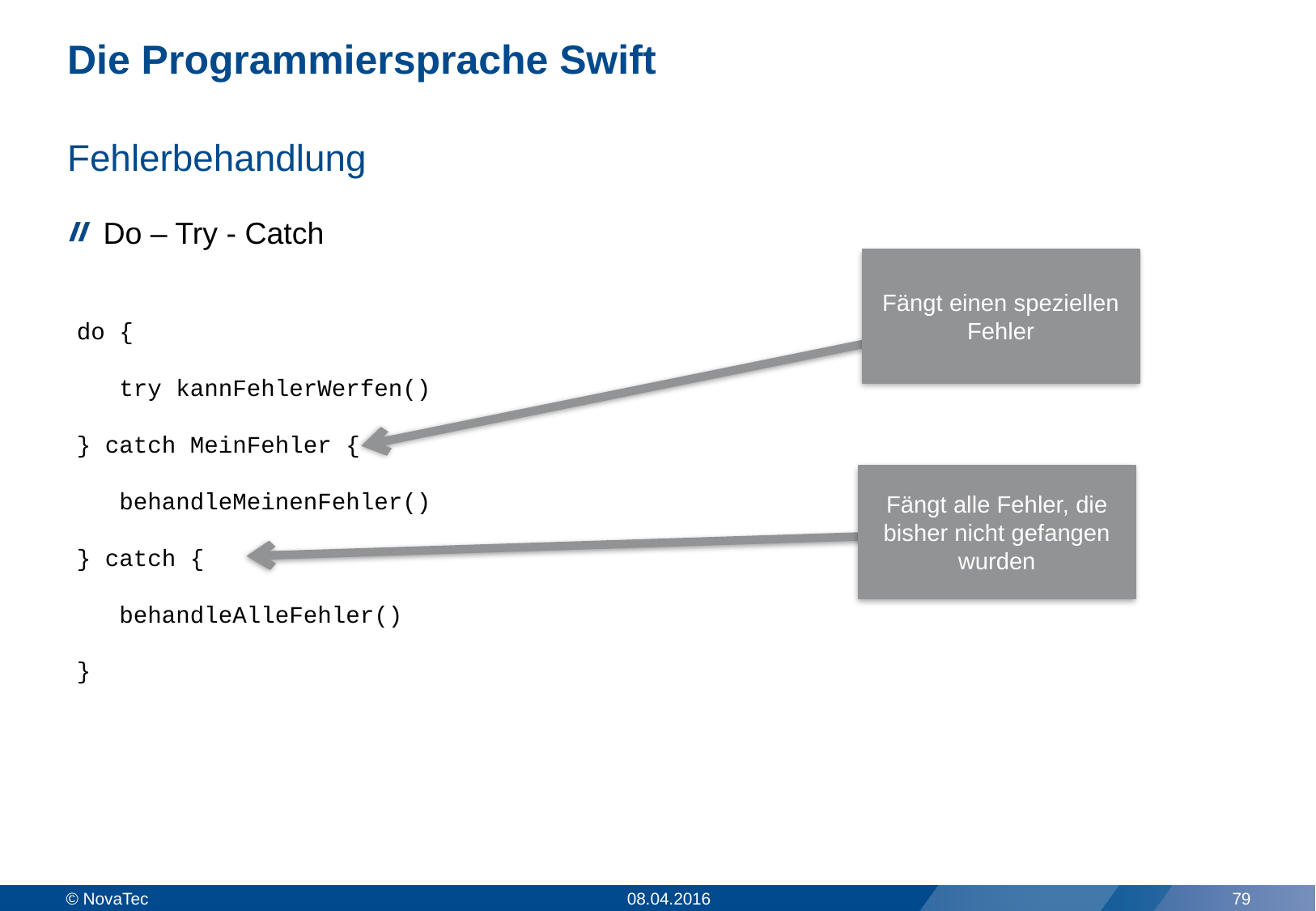

# Die Programmiersprache Swift
Fehlerbehandlung
Do – Try - Catch
Fängt einen speziellen Fehler
do {

   try kannFehlerWerfen()

} catch MeinFehler {

   behandleMeinenFehler()

} catch {

   behandleAlleFehler()

}
Fängt alle Fehler, die bisher nicht gefangen wurden